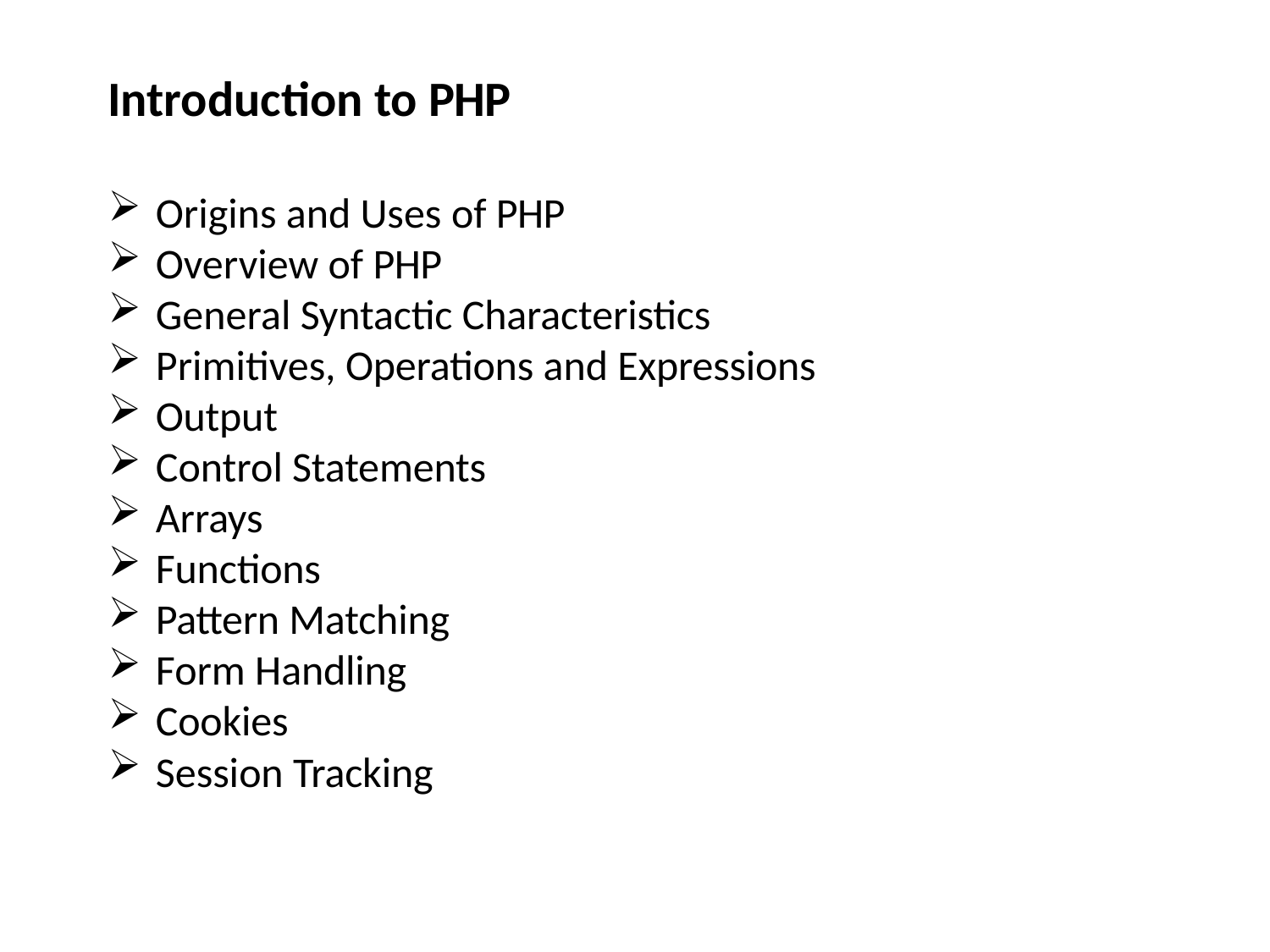

# Introduction to PHP
Origins and Uses of PHP
Overview of PHP
General Syntactic Characteristics
Primitives, Operations and Expressions
Output
Control Statements
Arrays
Functions
Pattern Matching
Form Handling
Cookies
Session Tracking